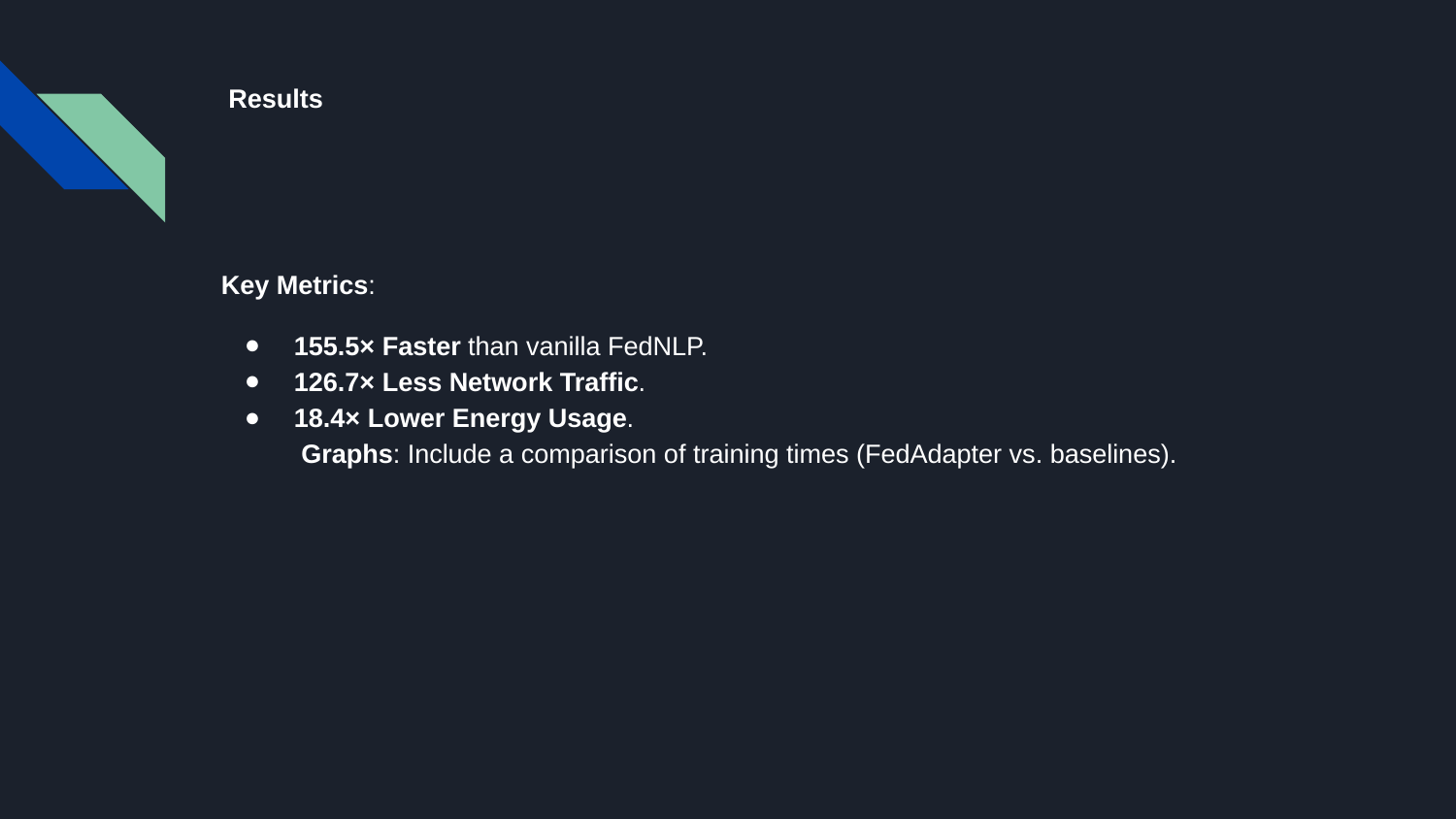

# Results

Key Metrics:
155.5× Faster than vanilla FedNLP.
126.7× Less Network Traffic.
18.4× Lower Energy Usage.
 Graphs: Include a comparison of training times (FedAdapter vs. baselines).